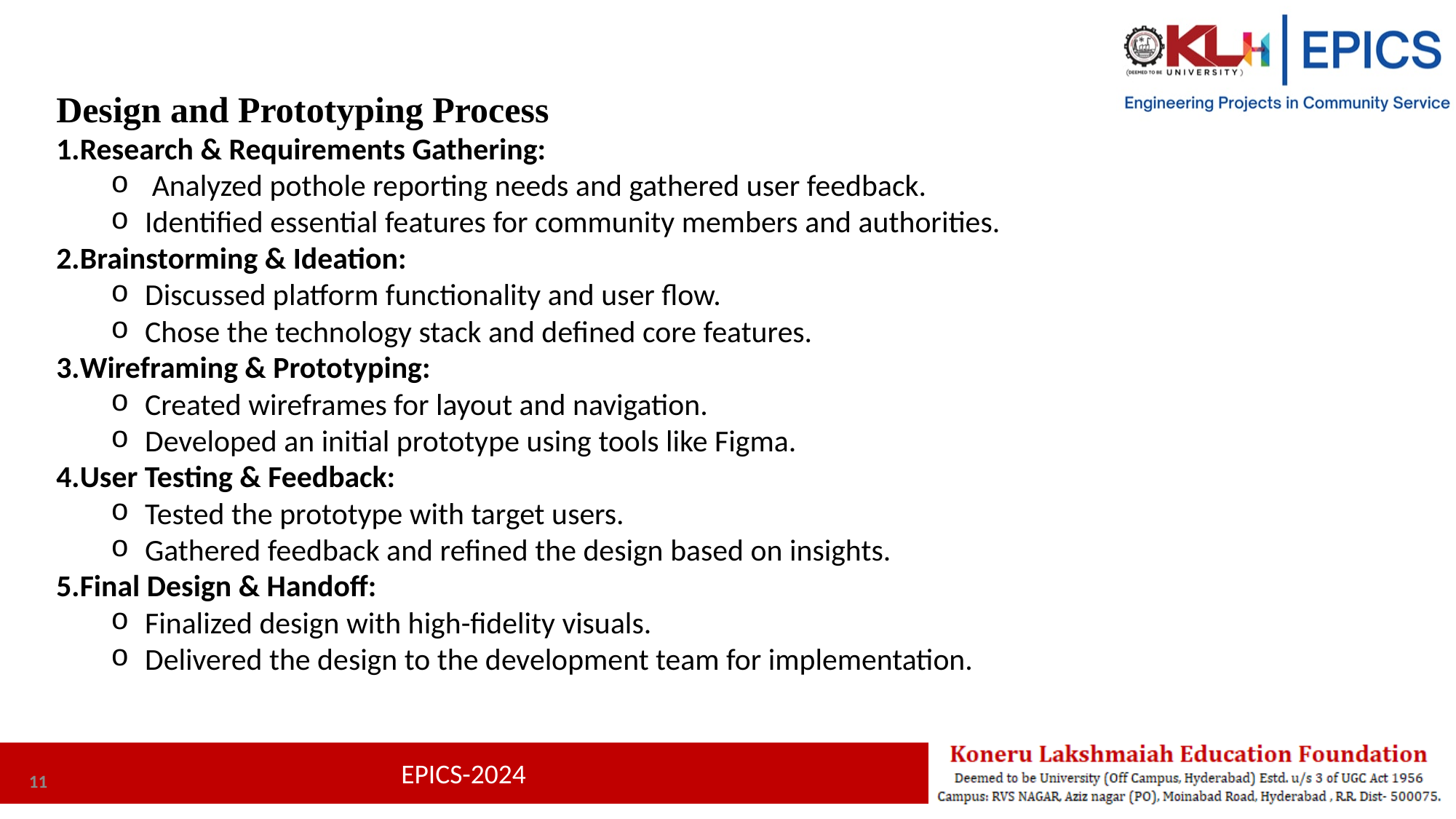

Design and Prototyping Process
Research & Requirements Gathering:
 Analyzed pothole reporting needs and gathered user feedback.
Identified essential features for community members and authorities.
Brainstorming & Ideation:
Discussed platform functionality and user flow.
Chose the technology stack and defined core features.
Wireframing & Prototyping:
Created wireframes for layout and navigation.
Developed an initial prototype using tools like Figma.
User Testing & Feedback:
Tested the prototype with target users.
Gathered feedback and refined the design based on insights.
Final Design & Handoff:
Finalized design with high-fidelity visuals.
Delivered the design to the development team for implementation.

11